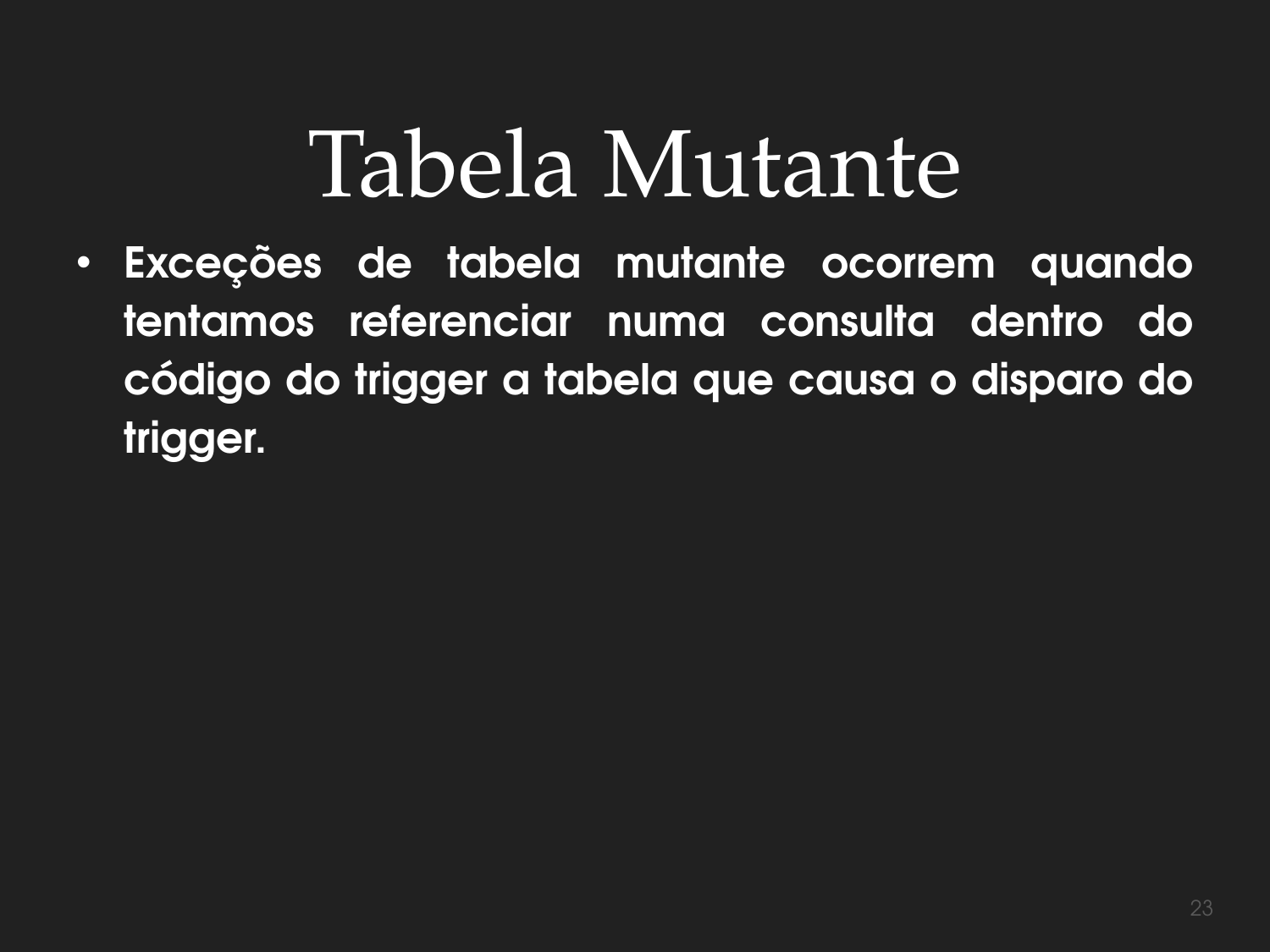

# Tabela Mutante
Exceções de tabela mutante ocorrem quando tentamos referenciar numa consulta dentro do código do trigger a tabela que causa o disparo do trigger.
23